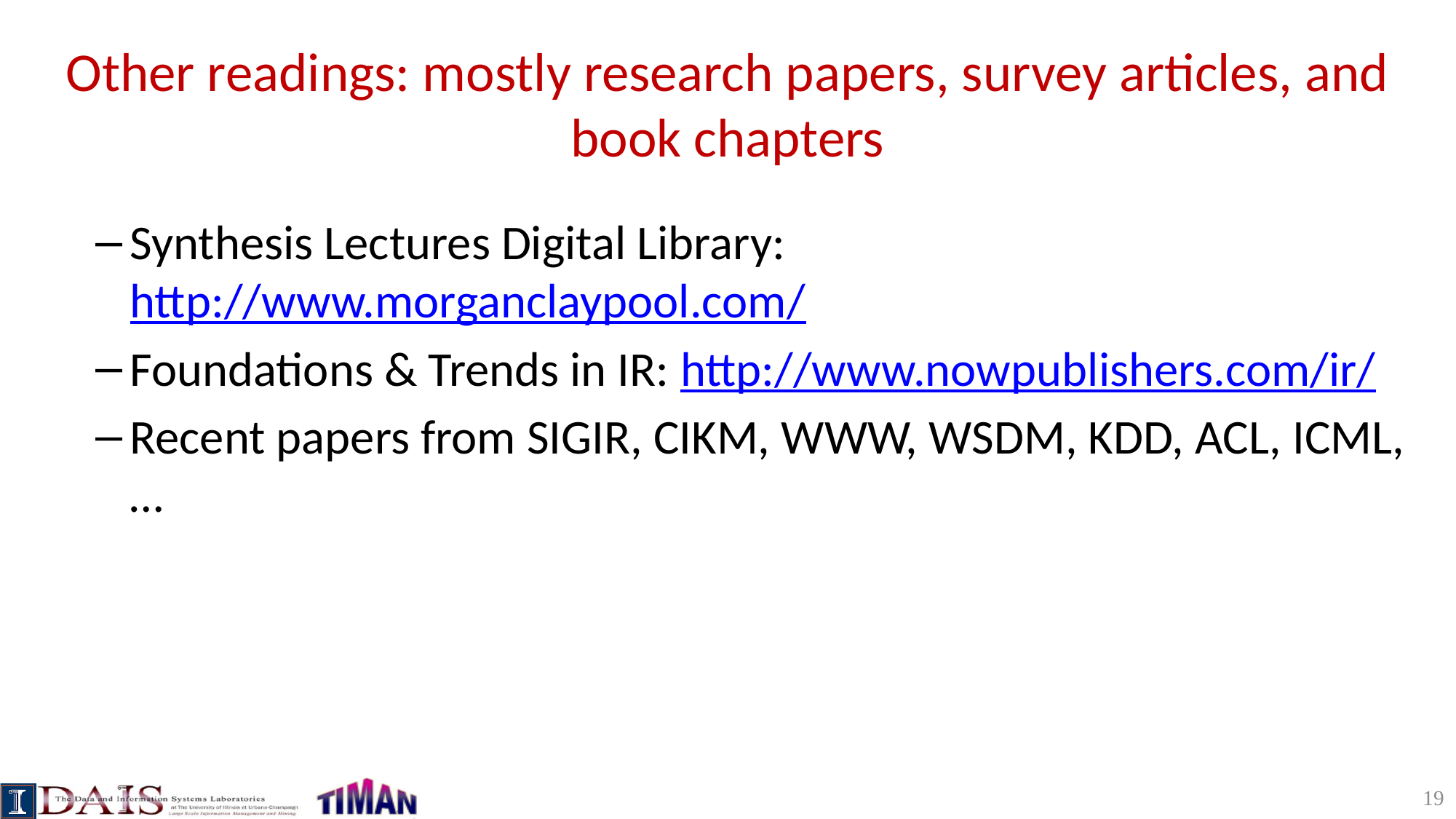

# Other readings: mostly research papers, survey articles, and book chapters
Synthesis Lectures Digital Library: http://www.morganclaypool.com/
Foundations & Trends in IR: http://www.nowpublishers.com/ir/
Recent papers from SIGIR, CIKM, WWW, WSDM, KDD, ACL, ICML,…
19